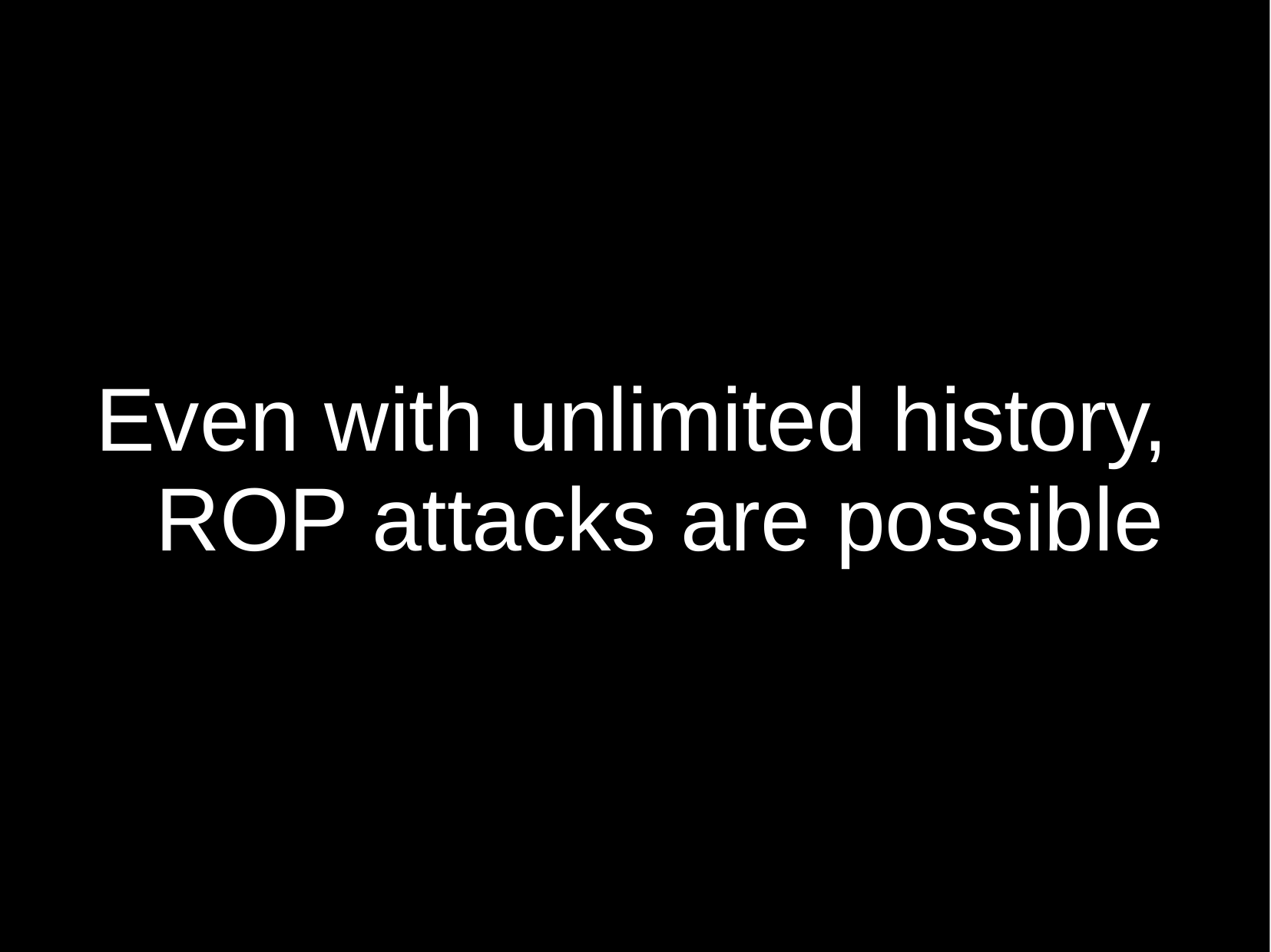

# Even with unlimited history,  ROP attacks are possible